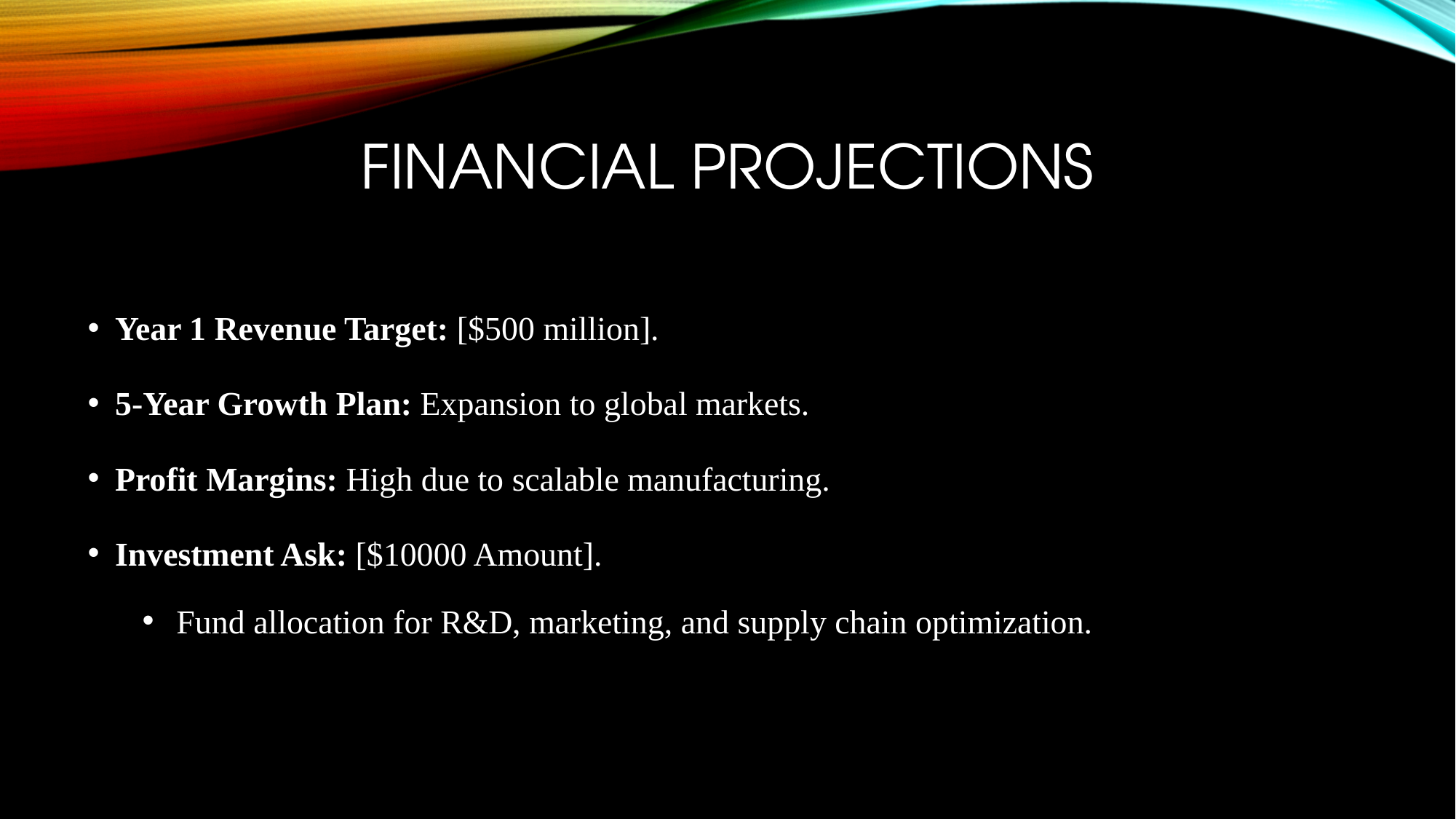

# Financial Projections
Year 1 Revenue Target: [$500 million].
5-Year Growth Plan: Expansion to global markets.
Profit Margins: High due to scalable manufacturing.
Investment Ask: [$10000 Amount].
Fund allocation for R&D, marketing, and supply chain optimization.